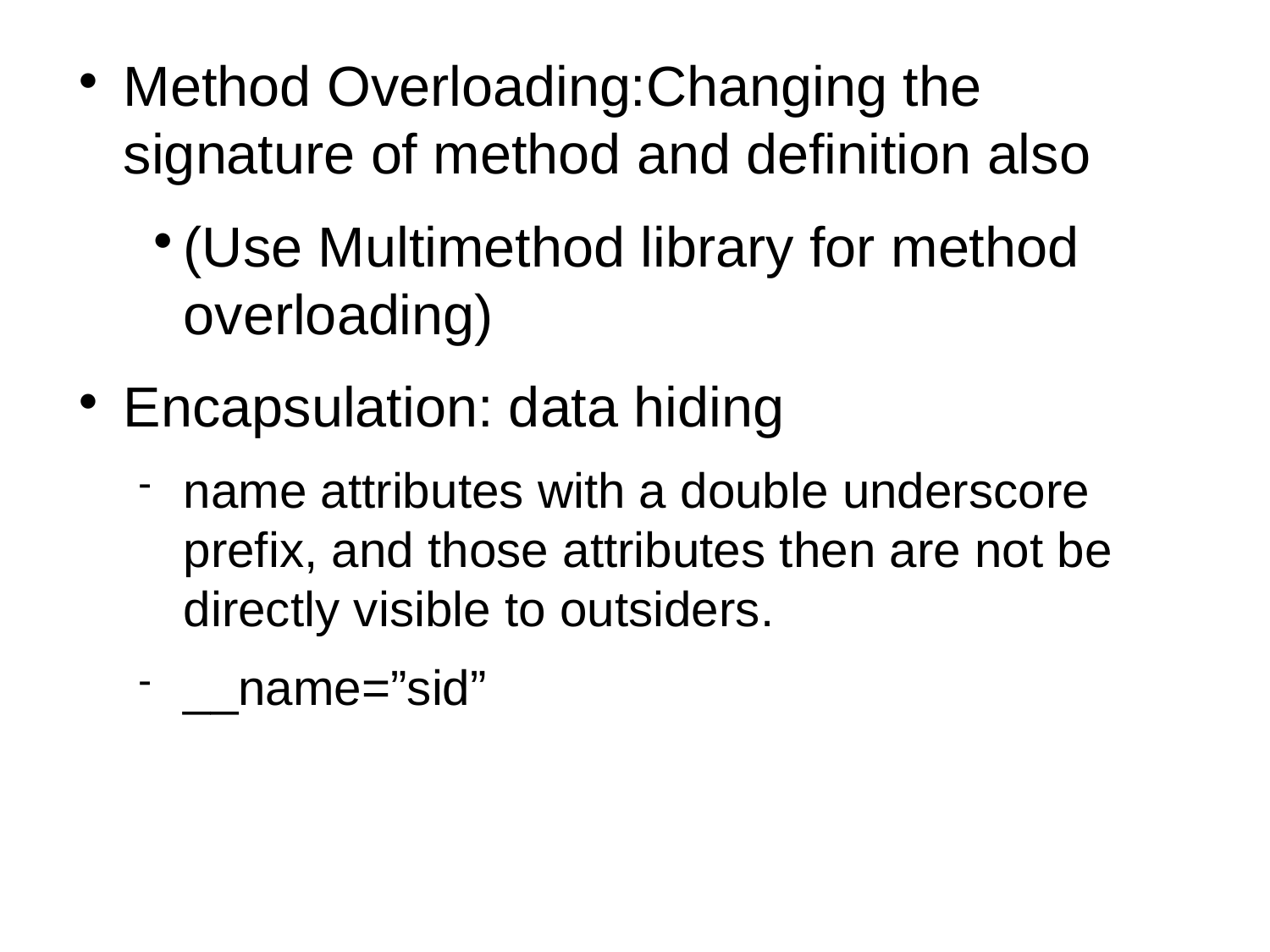

Method Overloading:Changing the signature of method and definition also
(Use Multimethod library for method overloading)
Encapsulation: data hiding
name attributes with a double underscore prefix, and those attributes then are not be directly visible to outsiders.
__name=”sid”